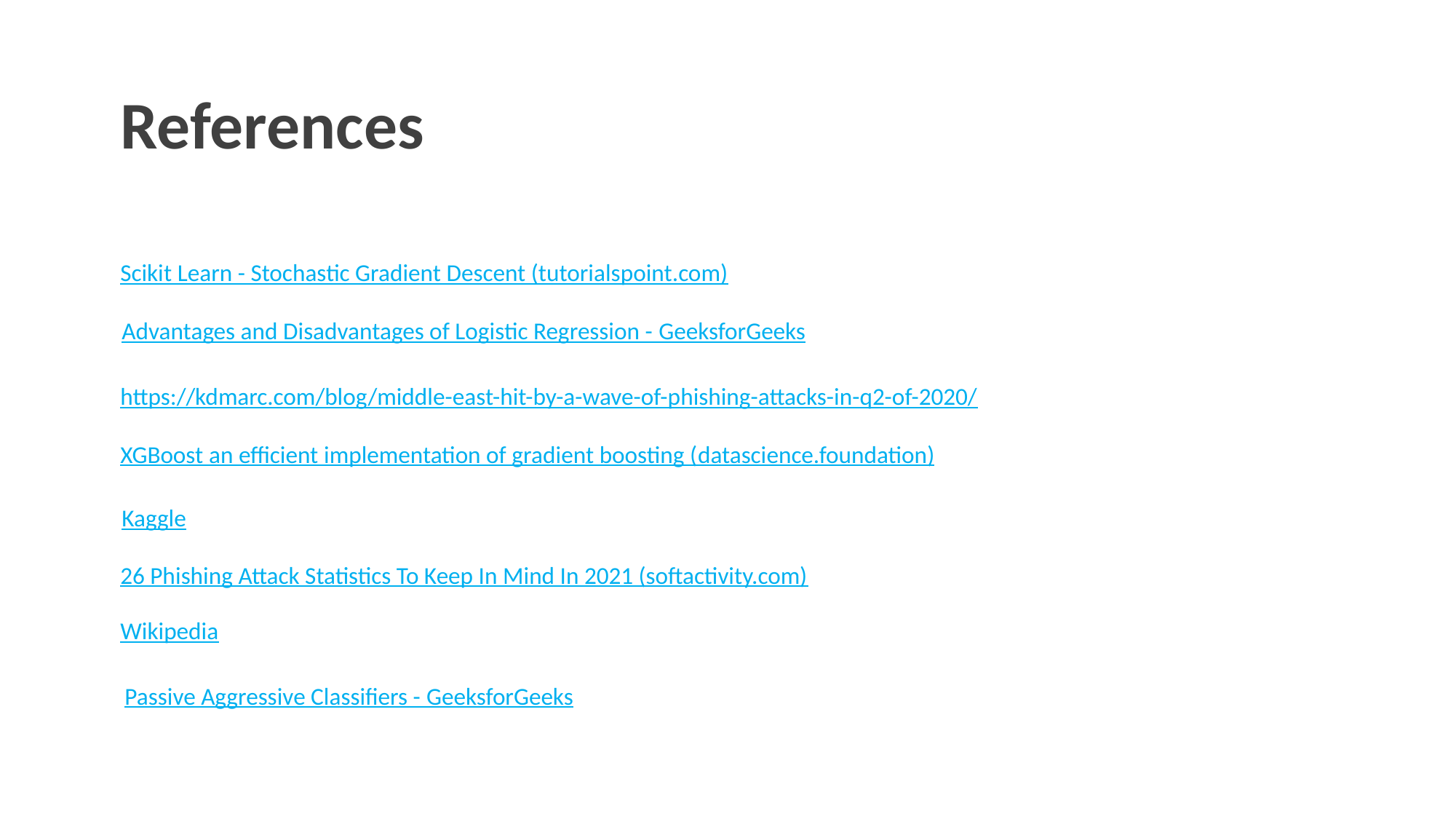

References
Scikit Learn - Stochastic Gradient Descent (tutorialspoint.com)
Advantages and Disadvantages of Logistic Regression - GeeksforGeeks
https://kdmarc.com/blog/middle-east-hit-by-a-wave-of-phishing-attacks-in-q2-of-2020/
XGBoost an efficient implementation of gradient boosting (datascience.foundation)
Kaggle
26 Phishing Attack Statistics To Keep In Mind In 2021 (softactivity.com)
Wikipedia
Passive Aggressive Classifiers - GeeksforGeeks